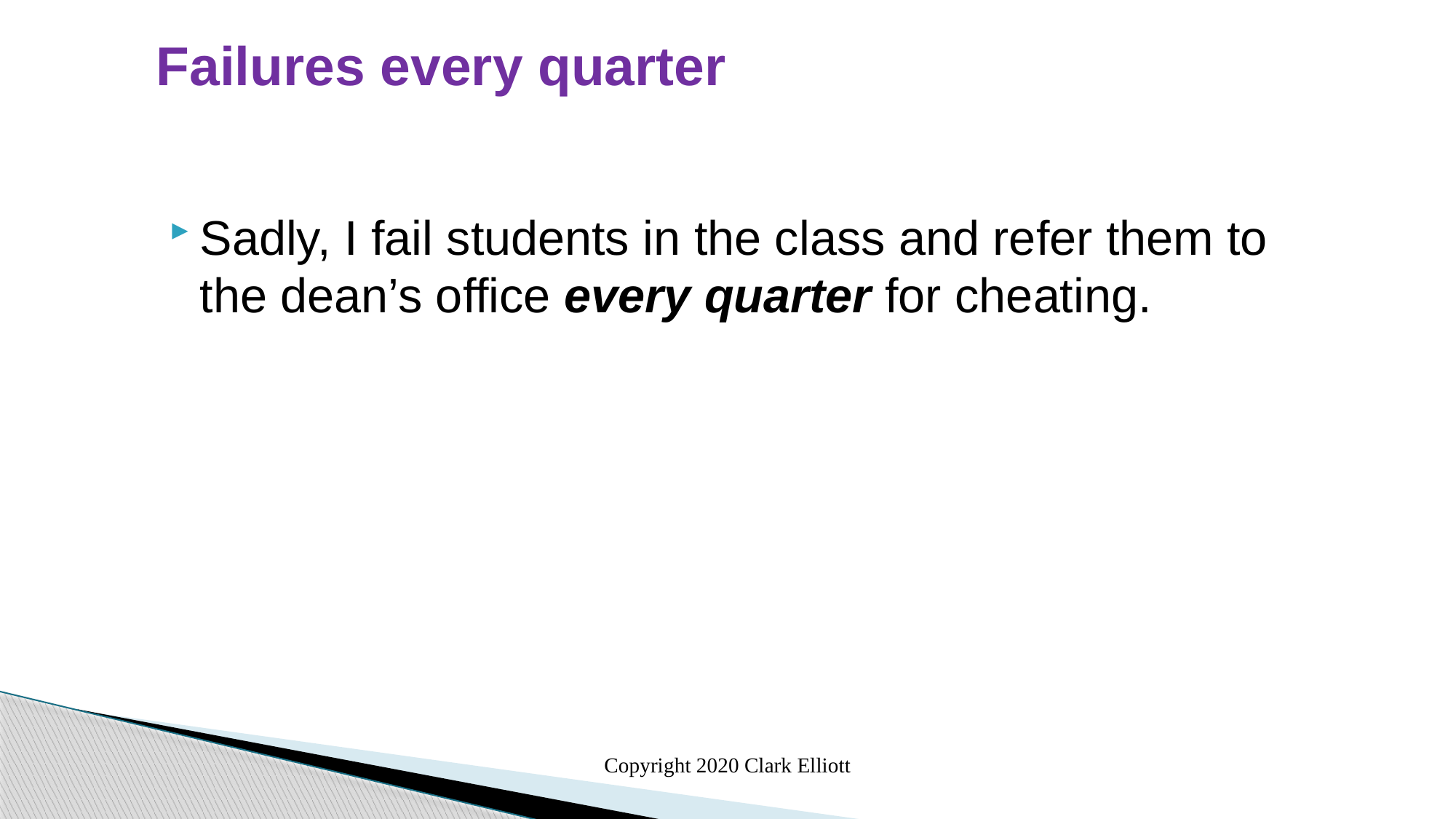

Failures every quarter

Sadly, I fail students in the class and refer them to the dean’s office every quarter for cheating.
Copyright 2020 Clark Elliott